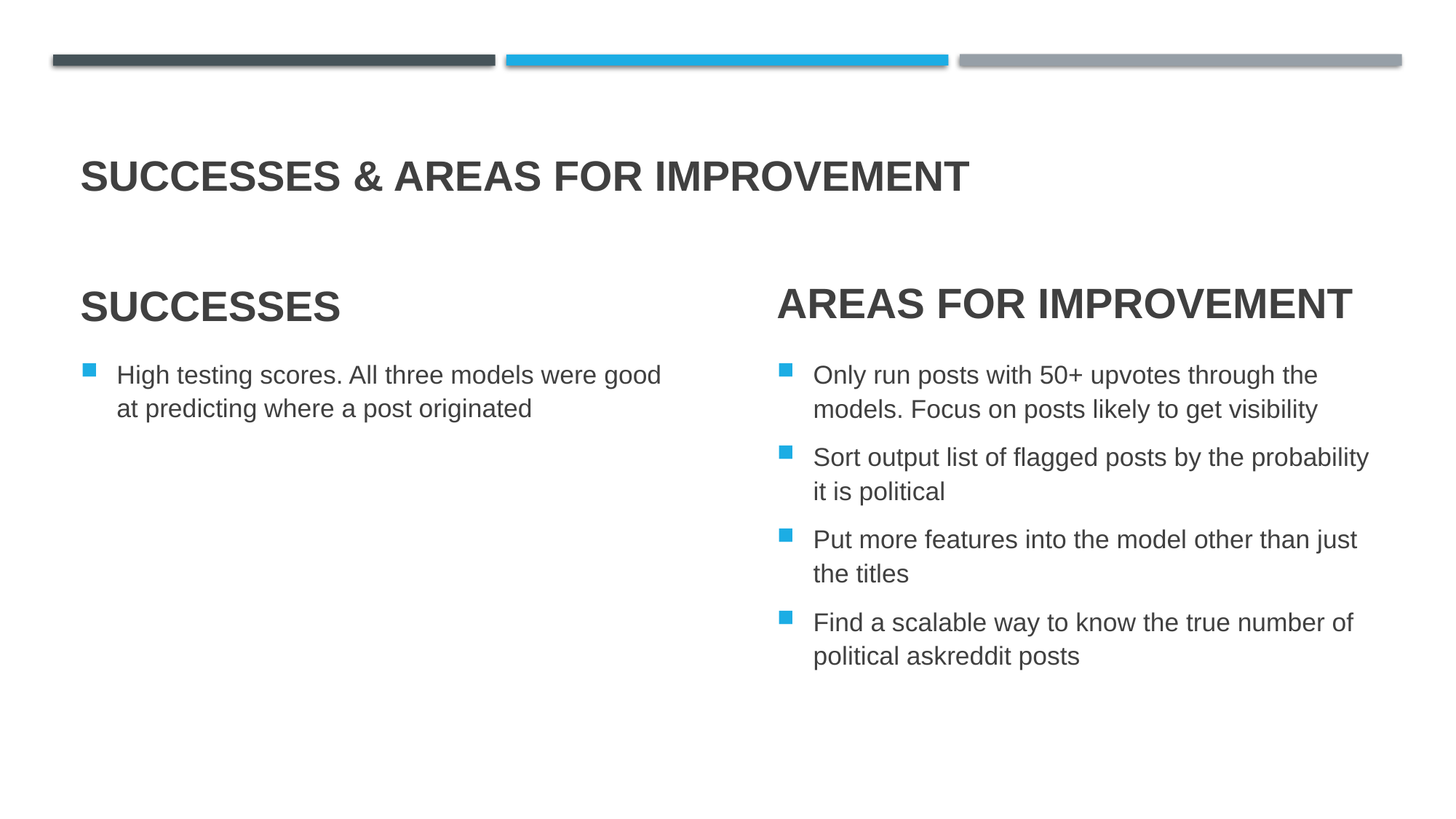

# Successes & Areas for Improvement
Successes
Areas for improvement
High testing scores. All three models were good at predicting where a post originated
Only run posts with 50+ upvotes through the models. Focus on posts likely to get visibility
Sort output list of flagged posts by the probability it is political
Put more features into the model other than just the titles
Find a scalable way to know the true number of political askreddit posts